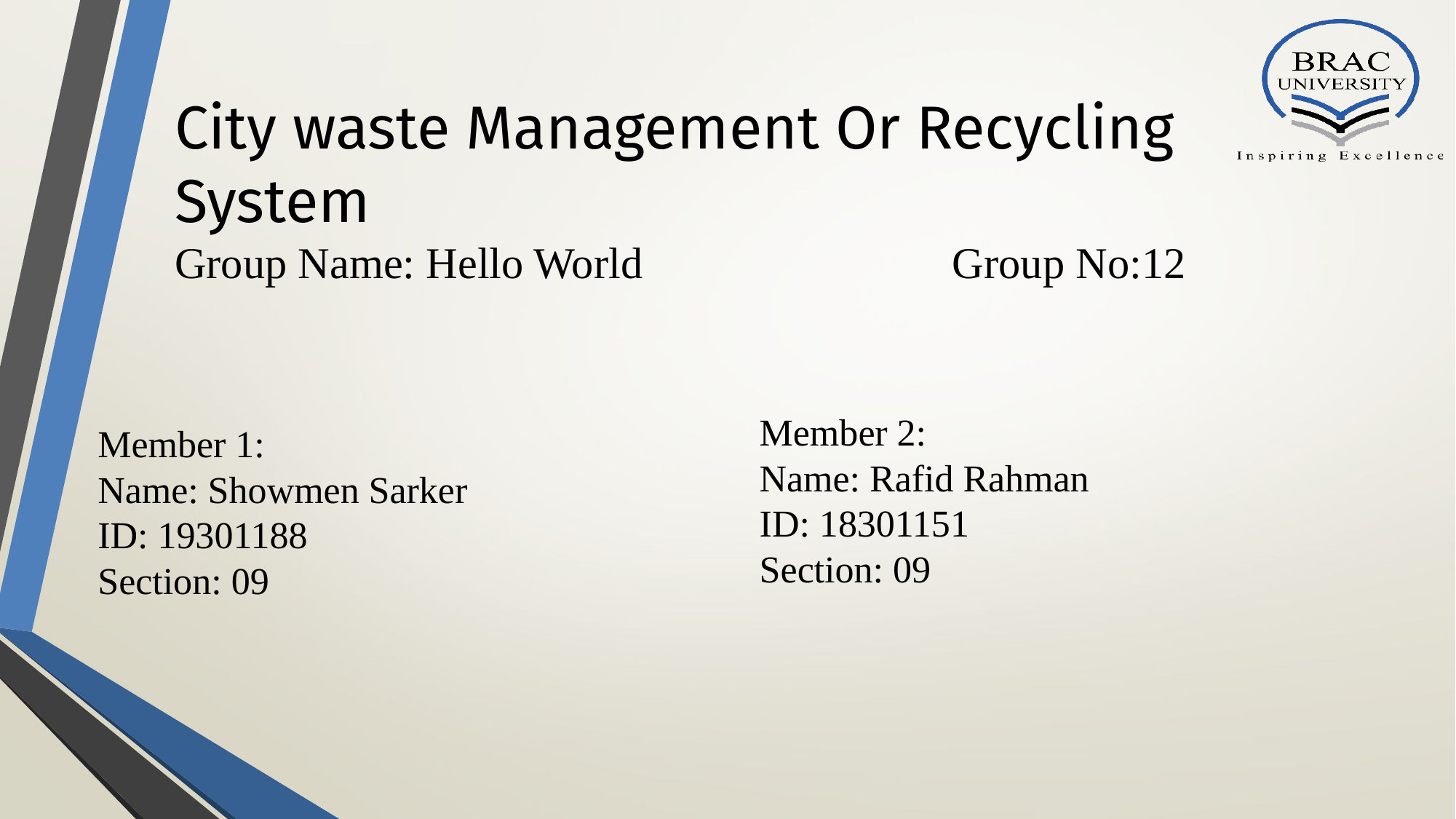

# City waste Management Or Recycling System Group Name: Hello World                            Group No:12
Member 2:
Name: Rafid Rahman
ID: 18301151
Section: 09

Member 1:
Name: Showmen Sarker
ID: 19301188
Section: 09